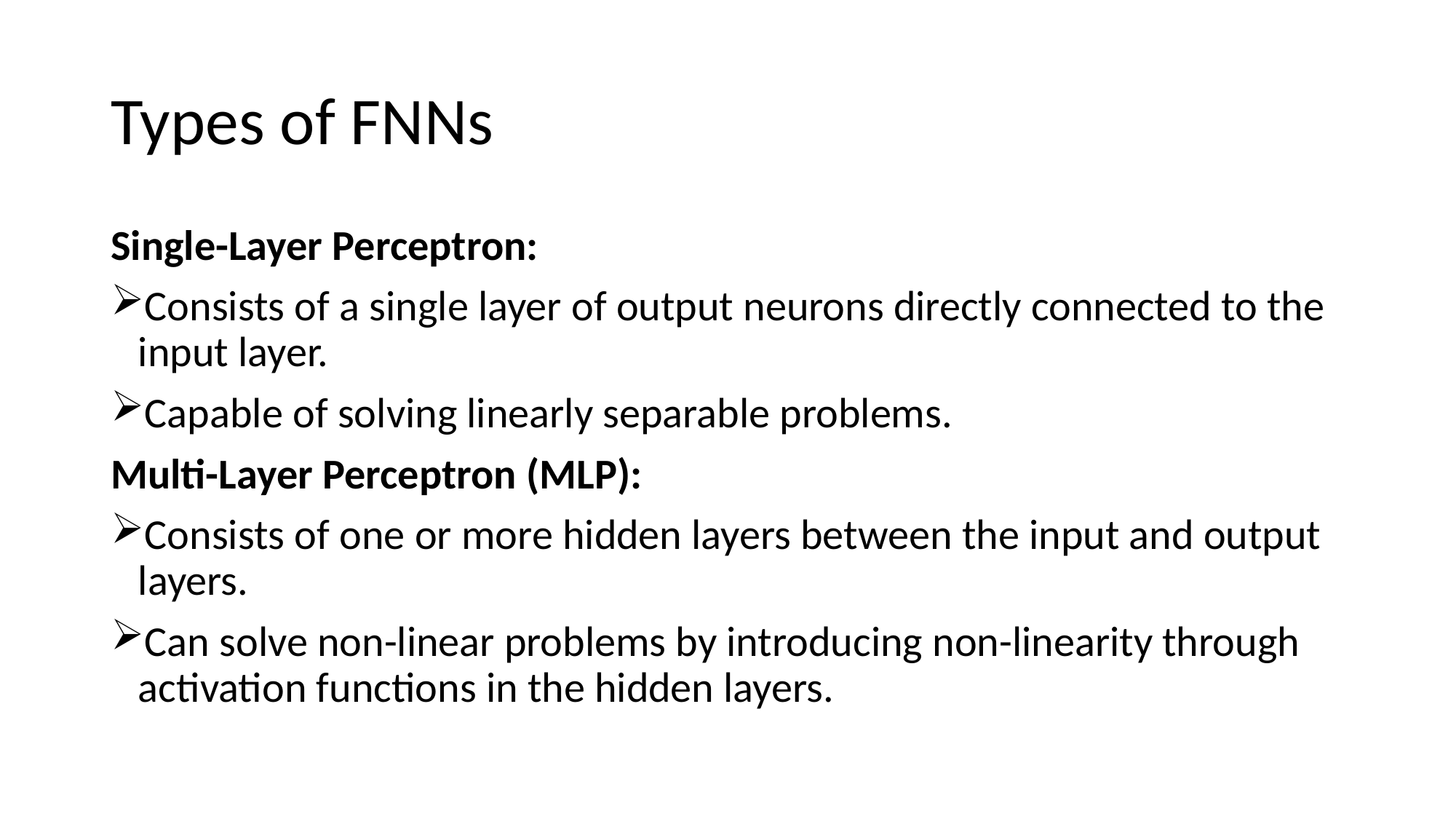

# Types of FNNs
Single-Layer Perceptron:
Consists of a single layer of output neurons directly connected to the input layer.
Capable of solving linearly separable problems.
Multi-Layer Perceptron (MLP):
Consists of one or more hidden layers between the input and output layers.
Can solve non-linear problems by introducing non-linearity through activation functions in the hidden layers.